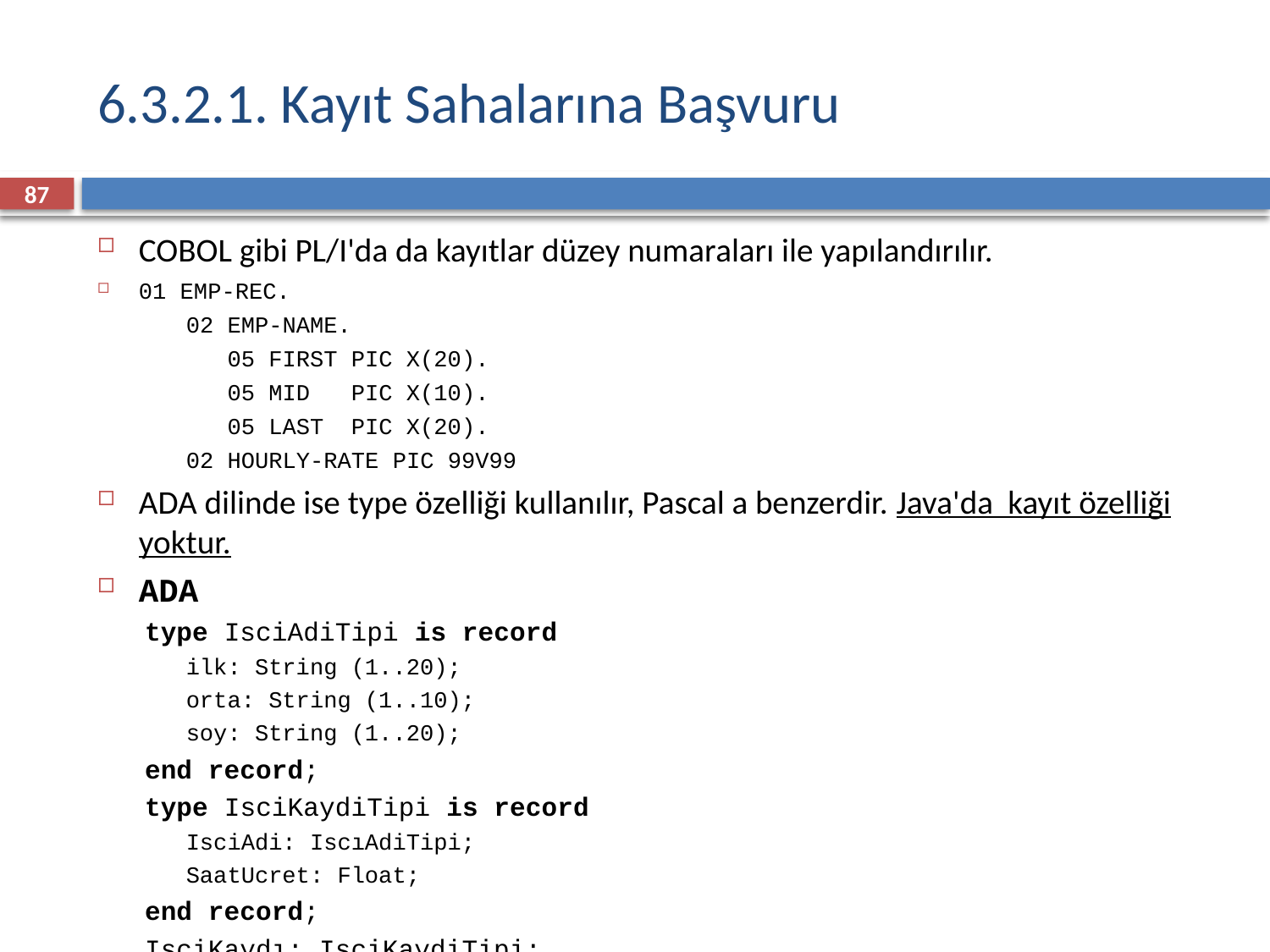

# 6.3.2.1. Kayıt Sahalarına Başvuru
87
COBOL gibi PL/I'da da kayıtlar düzey numaraları ile yapılandırılır.
01 EMP-REC.
   02 EMP-NAME.
      05 FIRST PIC X(20).
      05 MID   PIC X(10).
      05 LAST  PIC X(20).
   02 HOURLY-RATE PIC 99V99
ADA dilinde ise type özelliği kullanılır, Pascal a benzerdir. Java'da  kayıt özelliği yoktur.
ADA
type IsciAdiTipi is record
ilk: String (1..20);
orta: String (1..10);
soy: String (1..20);
end record;
type IsciKaydiTipi is record
IsciAdi: IscıAdiTipi;
SaatUcret: Float;
end record;
IsciKaydı: IsciKaydiTipi;